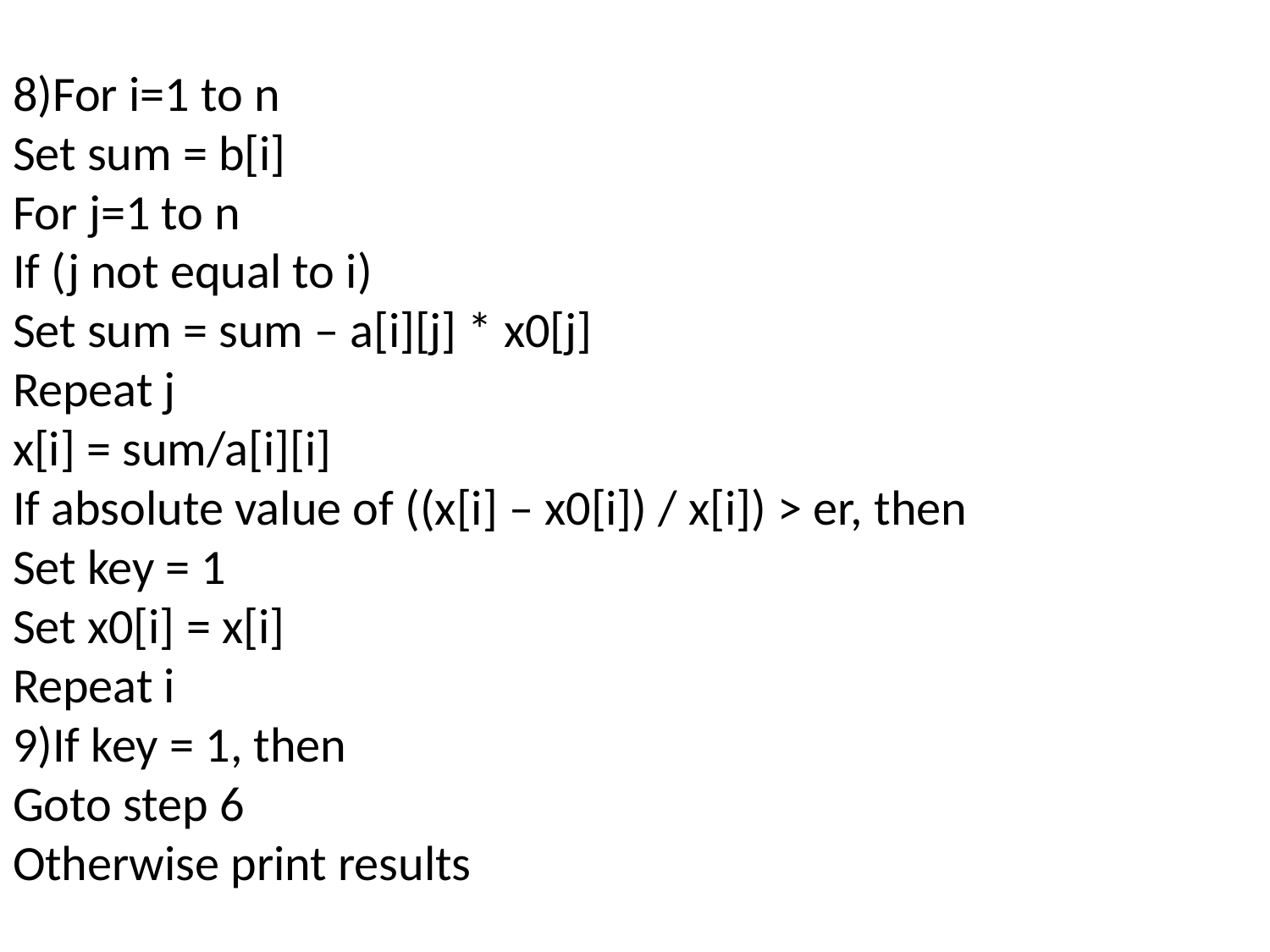

# 8)For i=1 to n Set sum = b[i] For j=1 to n If (j not equal to i) Set sum = sum – a[i][j] * x0[j] Repeat j x[i] = sum/a[i][i] If absolute value of ((x[i] – x0[i]) / x[i]) > er, then Set key = 1 Set x0[i] = x[i] Repeat i 9)If key = 1, then Goto step 6 Otherwise print results